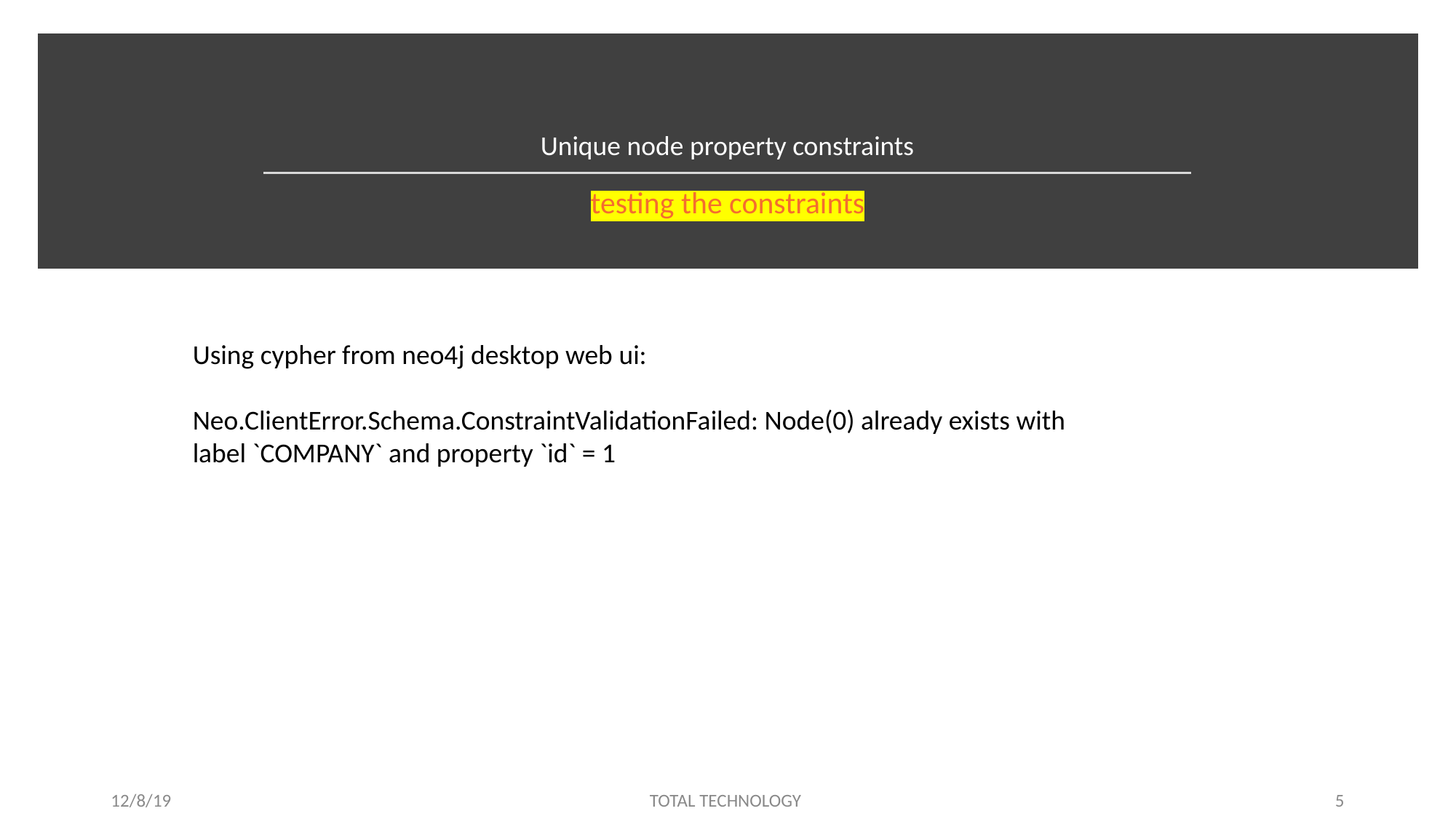

# Unique node property constraints
testing the constraints
Using cypher from neo4j desktop web ui:

Neo.ClientError.Schema.ConstraintValidationFailed: Node(0) already exists with label `COMPANY` and property `id` = 1

12/8/19
TOTAL TECHNOLOGY
5